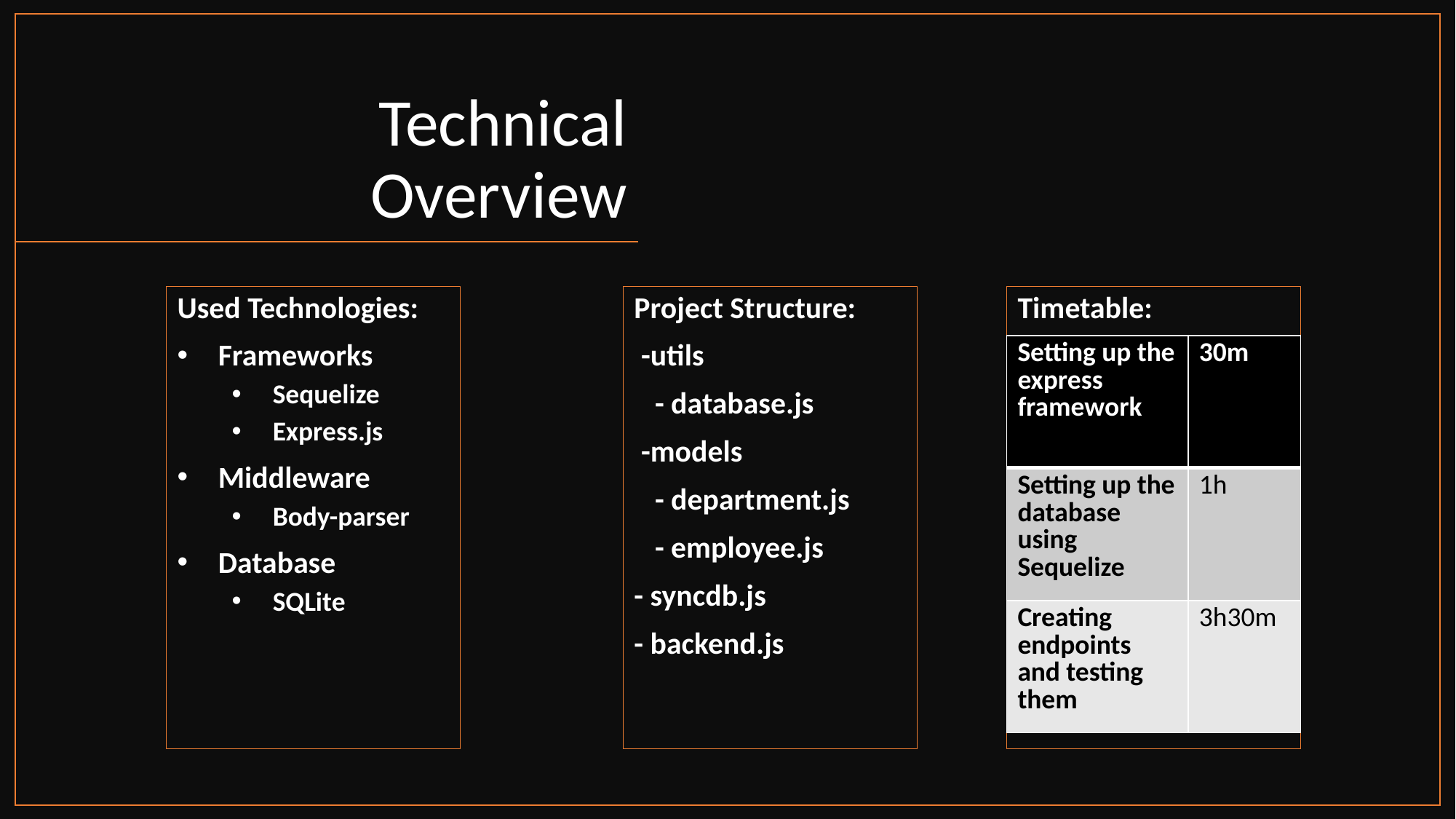

# Technical Overview
Timetable:
Setting up the express framework: 30 mins
Setting up the database using Sequelize: 30 mins
Creating endpoints and testing them: 3 hours 30 mins
Project Structure:
 -utils
   - database.js
 -models
   - department.js
   - employee.js
- syncdb.js
- backend.js

Used Technologies:
Frameworks
Sequelize
Express.js
Middleware
Body-parser
Database
SQLite
| Setting up the express framework | 30m |
| --- | --- |
| Setting up the database using Sequelize | 1h |
| Creating endpoints and testing them | 3h30m |